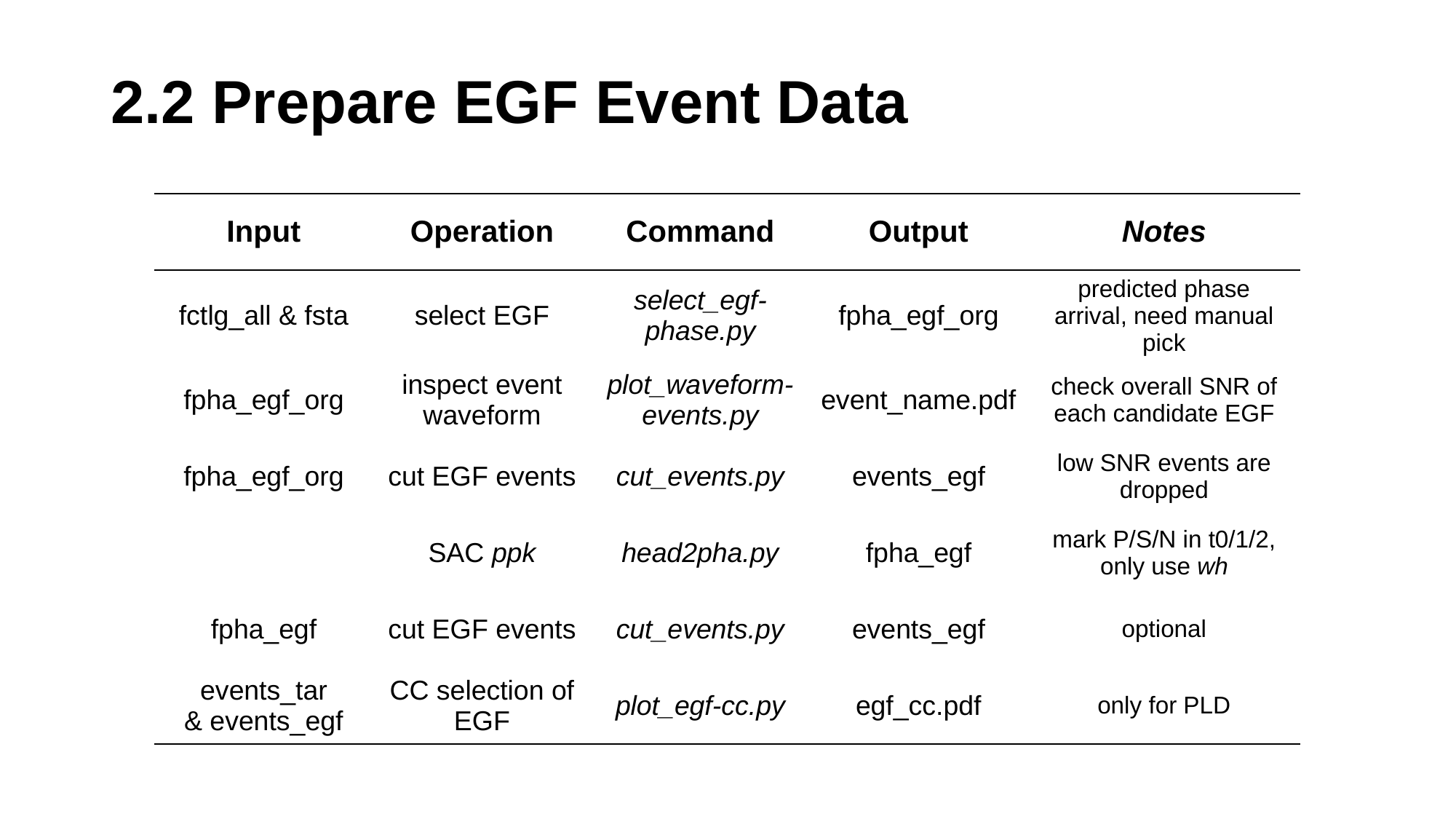

# 2.2 Prepare EGF Event Data
| Input | Operation | Command | Output | Notes |
| --- | --- | --- | --- | --- |
| fctlg\_all & fsta | select EGF | select\_egf-phase.py | fpha\_egf\_org | predicted phase arrival, need manual pick |
| fpha\_egf\_org | inspect event waveform | plot\_waveform-events.py | event\_name.pdf | check overall SNR of each candidate EGF |
| fpha\_egf\_org | cut EGF events | cut\_events.py | events\_egf | low SNR events are dropped |
|  | SAC ppk | head2pha.py | fpha\_egf | mark P/S/N in t0/1/2, only use wh |
| fpha\_egf | cut EGF events | cut\_events.py | events\_egf | optional |
| events\_tar & events\_egf | CC selection of EGF | plot\_egf-cc.py | egf\_cc.pdf | only for PLD |